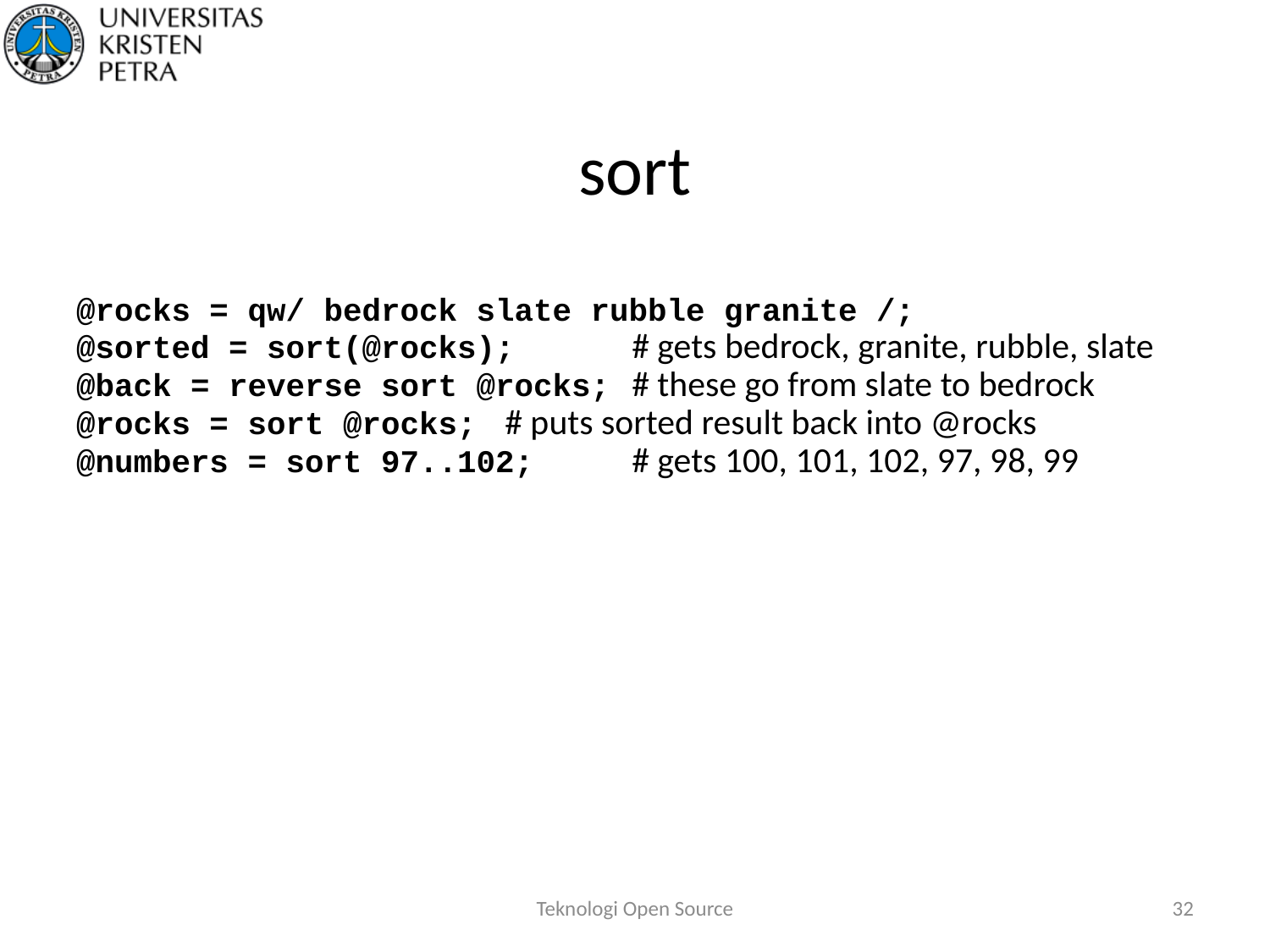

# sort

@rocks = qw/ bedrock slate rubble granite /;
@sorted = sort(@rocks);	# gets bedrock, granite, rubble, slate
@back = reverse sort @rocks;	# these go from slate to bedrock
@rocks = sort @rocks;	# puts sorted result back into @rocks
@numbers = sort 97..102;	# gets 100, 101, 102, 97, 98, 99
Teknologi Open Source
32